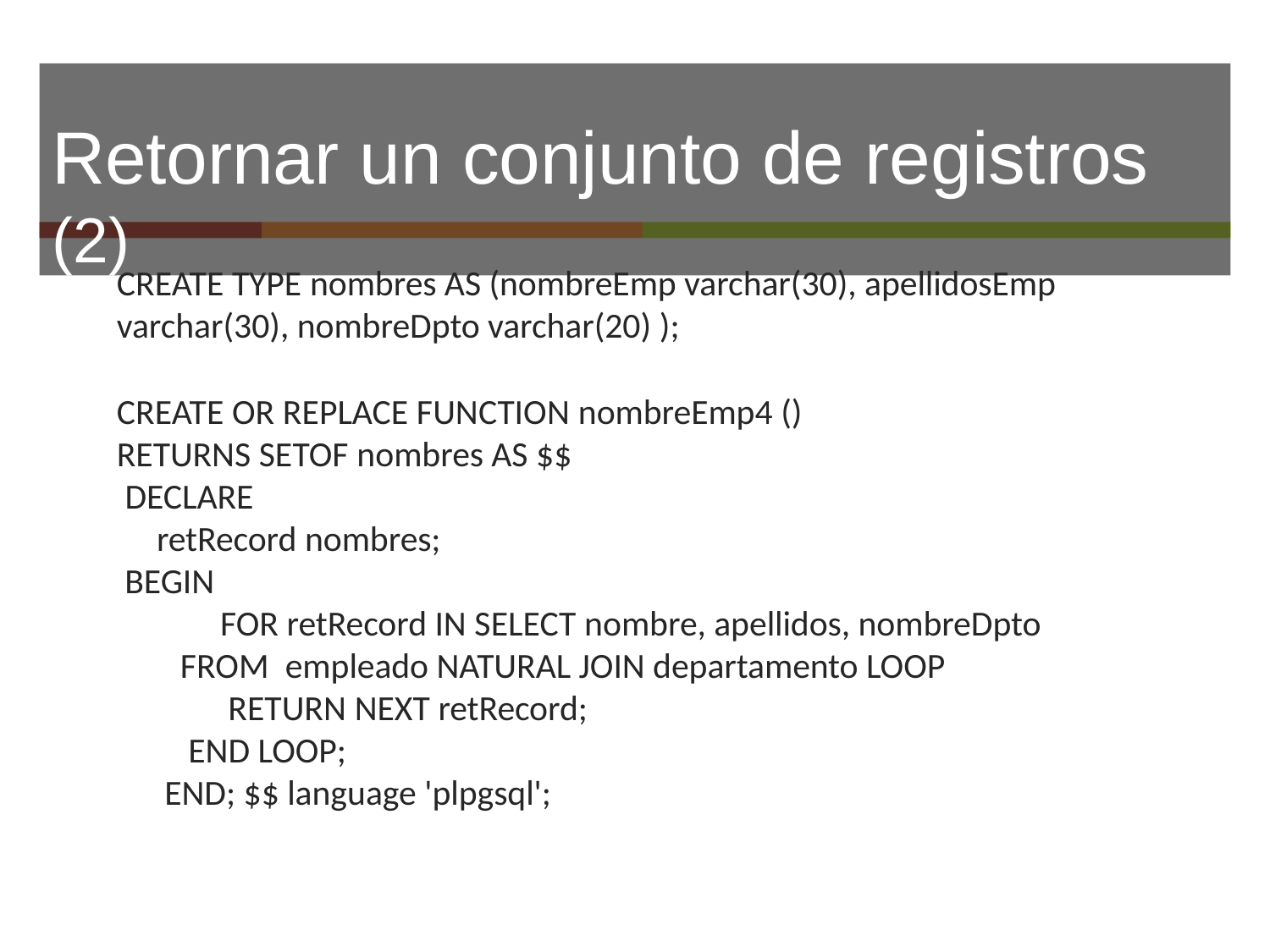

# Retornar un conjunto de registros (2)
CREATE TYPE nombres AS (nombreEmp varchar(30), apellidosEmp  varchar(30), nombreDpto varchar(20) );

CREATE OR REPLACE FUNCTION nombreEmp4 ()
RETURNS SETOF nombres AS $$  DECLARE
retRecord nombres;  BEGIN
FOR retRecord IN SELECT nombre, apellidos, nombreDpto FROM  empleado NATURAL JOIN departamento LOOP
RETURN NEXT retRecord;  END LOOP;
END; $$ language 'plpgsql';